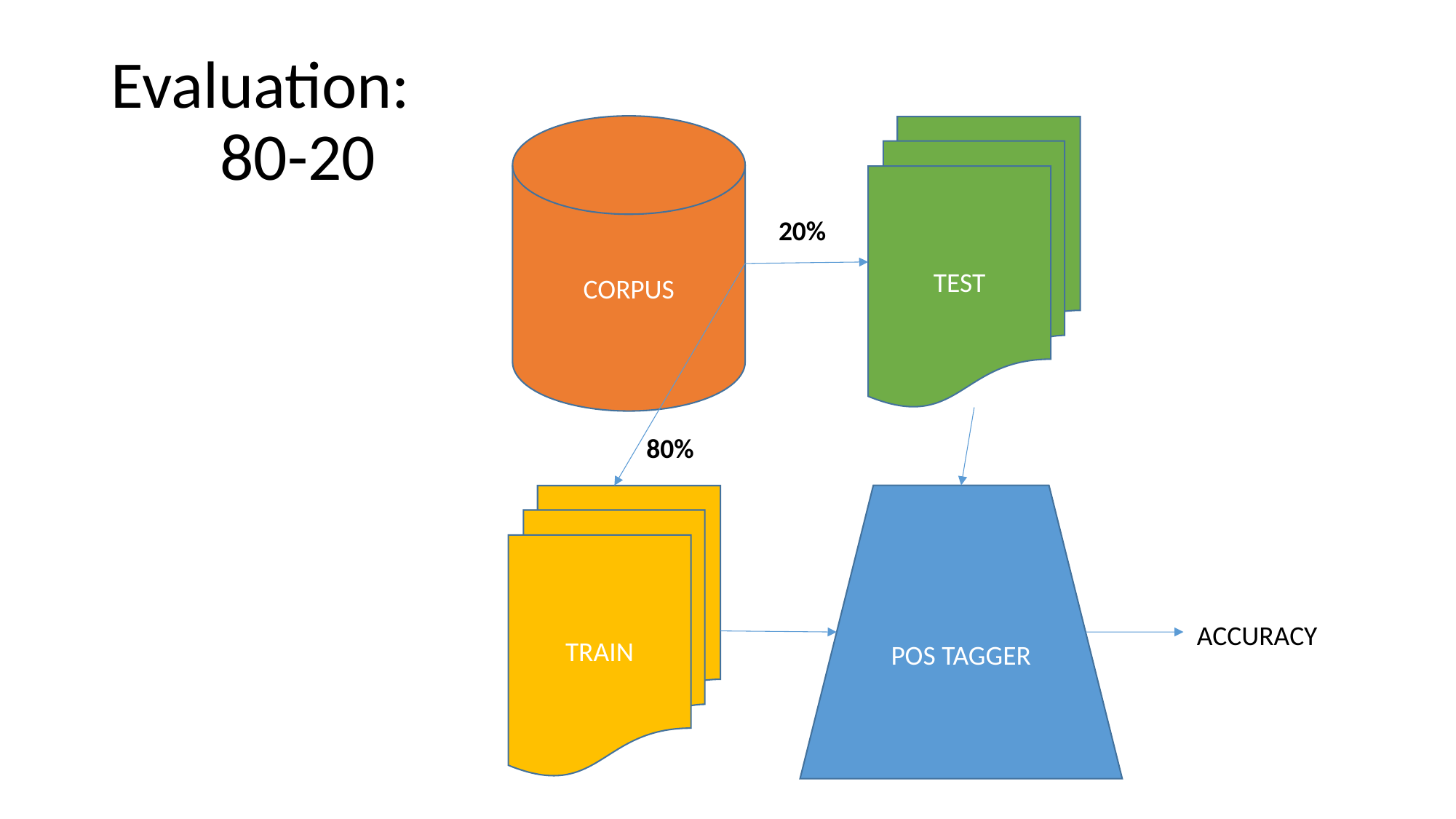

# Evaluation: 80-20
CORPUS
TEST
20%
80%
POS TAGGER
TRAIN
ACCURACY